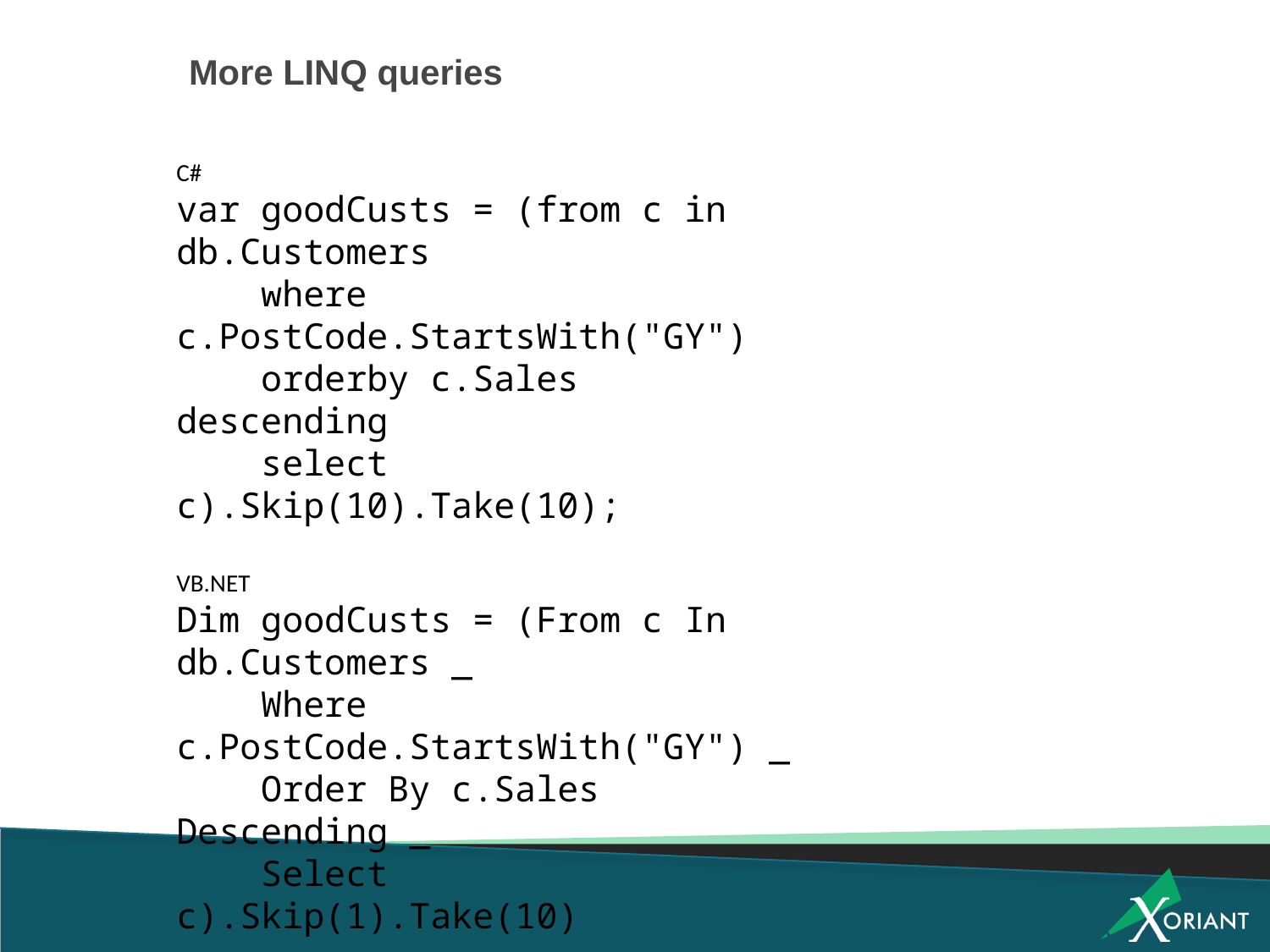

More LINQ queries
#
C#
var goodCusts = (from c in db.Customers
    where c.PostCode.StartsWith("GY")
    orderby c.Sales descending
    select c).Skip(10).Take(10);
VB.NET
Dim goodCusts = (From c In db.Customers _
    Where c.PostCode.StartsWith("GY") _
    Order By c.Sales Descending _
    Select c).Skip(1).Take(10)